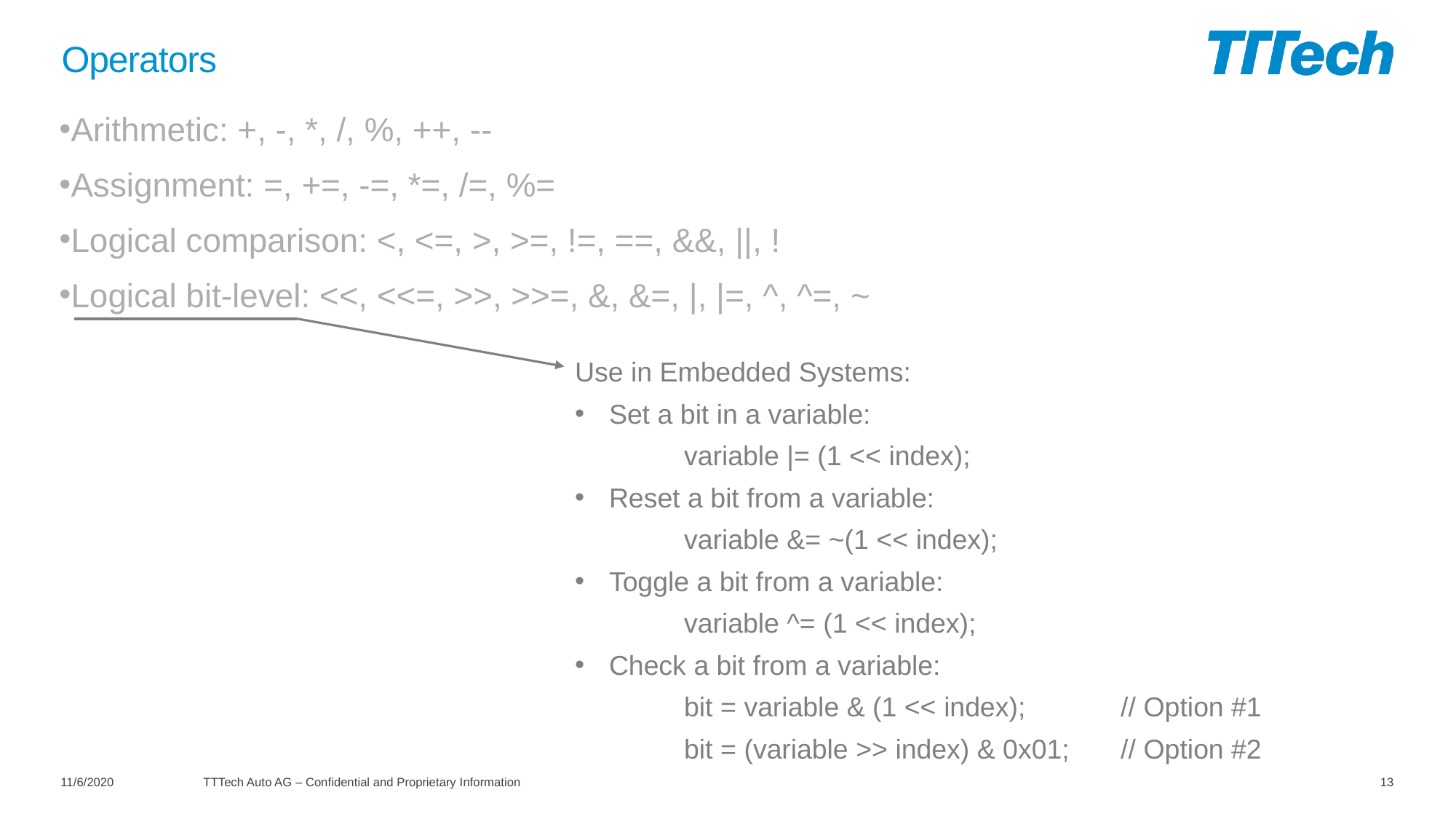

# Operators
Arithmetic: +, -, *, /, %, ++, --
Assignment: =, +=, -=, *=, /=, %=
Logical comparison: <, <=, >, >=, !=, ==, &&, ||, !
Logical bit-level: <<, <<=, >>, >>=, &, &=, |, |=, ^, ^=, ~
Use in Embedded Systems:
Set a bit in a variable:
	variable |= (1 << index);
Reset a bit from a variable:
	variable &= ~(1 << index);
Toggle a bit from a variable:
	variable ^= (1 << index);
Check a bit from a variable:
	bit = variable & (1 << index);	// Option #1
	bit = (variable >> index) & 0x01;	// Option #2
11/6/2020
TTTech Auto AG – Confidential and Proprietary Information
13